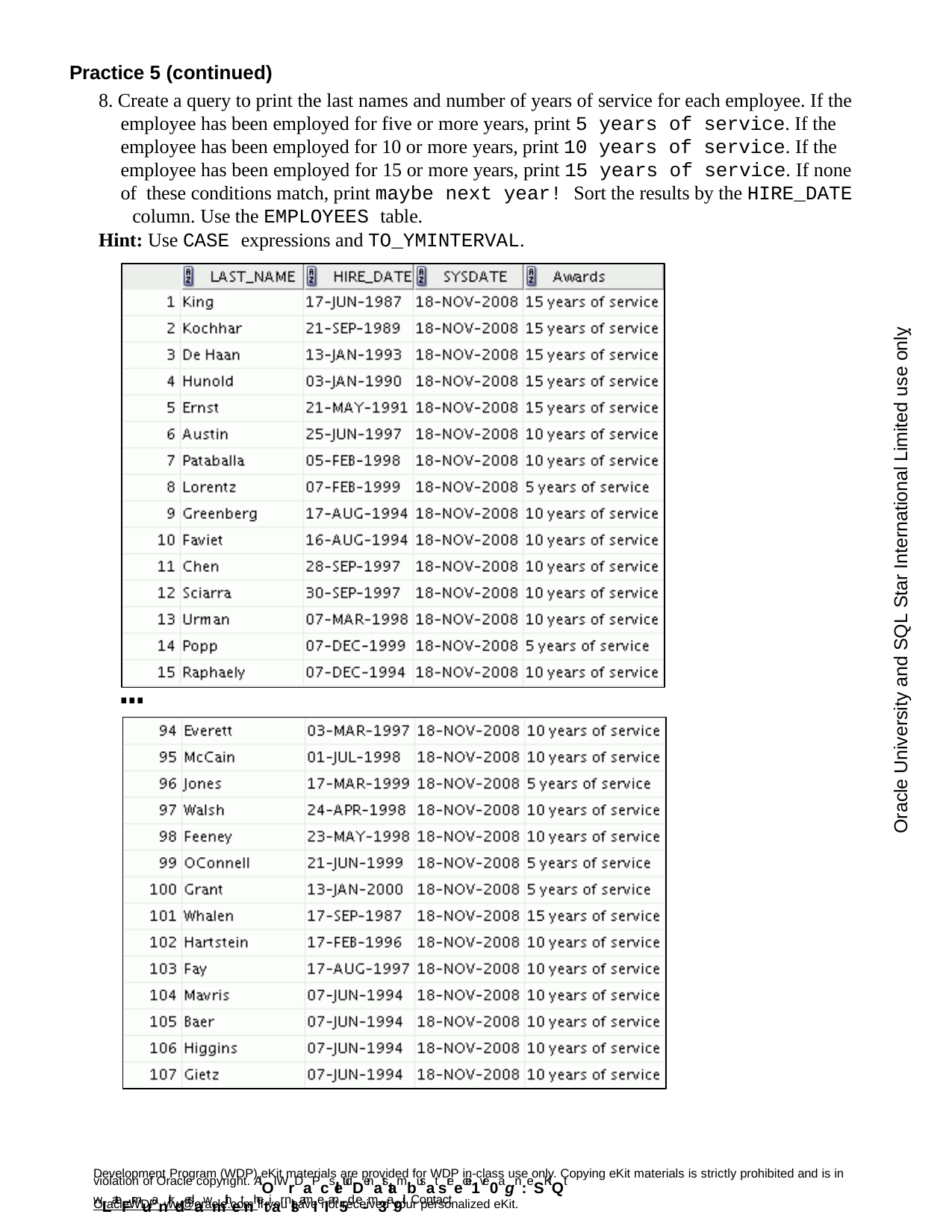

Practice 5 (continued)
8. Create a query to print the last names and number of years of service for each employee. If the  employee has been employed for five or more years, print 5 years of service. If the  employee has been employed for 10 or more years, print 10 years of service. If the  employee has been employed for 15 or more years, print 15 years of service. If none of  these conditions match, print maybe next year! Sort the results by the HIRE_DATE  column. Use the EMPLOYEES table.
Hint: Use CASE expressions and TO_YMINTERVAL.

Oracle University and SQL Star International Limited use onlyฺ
…

Development Program (WDP) eKit materials are provided for WDP in-class use only. Copying eKit materials is strictly prohibited and is in
violation of Oracle copyright. AlOl WrDaPcsletudDenatstambusat sreecei1ve0agn:eSKiQt wLateFrmuanrkdedawmithetnhetiar nlsamIeI an5d e-m3a9il. Contact
OracleWDP_ww@oracle.com if you have not received your personalized eKit.